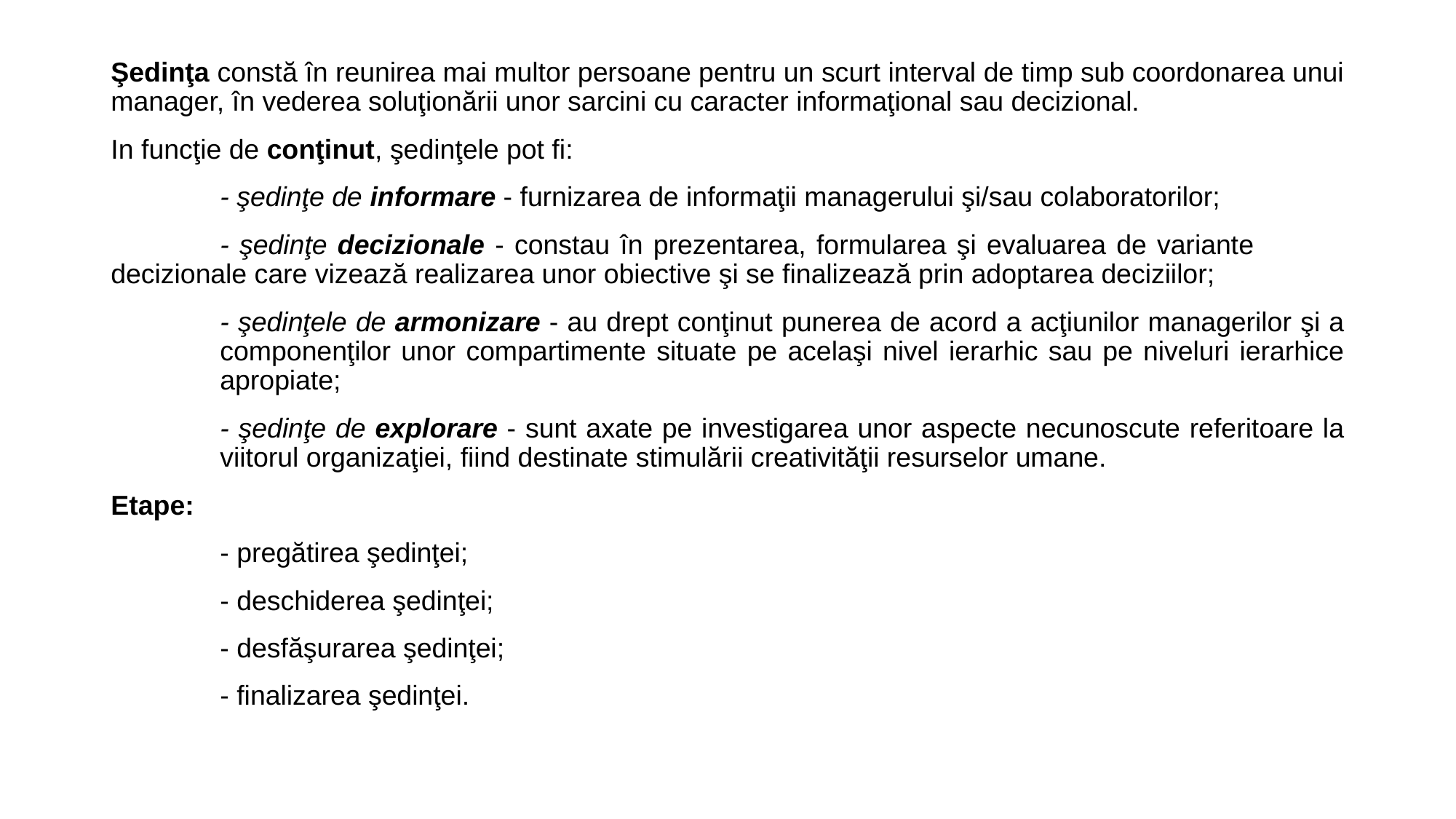

Şedinţa constă în reunirea mai multor persoane pentru un scurt interval de timp sub coordonarea unui manager, în vederea soluţionării unor sarcini cu caracter informaţional sau decizional.
In funcţie de conţinut, şedinţele pot fi:
	- şedinţe de informare - furnizarea de informaţii managerului şi/sau colaboratorilor;
	- şedinţe decizionale - constau în prezentarea, formularea şi evaluarea de variante 	decizionale care vizează realizarea unor obiective şi se finalizează prin adoptarea deciziilor;
	- şedinţele de armonizare - au drept conţinut punerea de acord a acţiunilor managerilor şi a 	componenţilor unor compartimente situate pe acelaşi nivel ierarhic sau pe niveluri ierarhice 	apropiate;
	- şedinţe de explorare - sunt axate pe investigarea unor aspecte necunoscute referitoare la 	viitorul organizaţiei, fiind destinate stimulării creativităţii resurselor umane.
Etape:
	- pregătirea şedinţei;
	- deschiderea şedinţei;
	- desfăşurarea şedinţei;
	- finalizarea şedinţei.